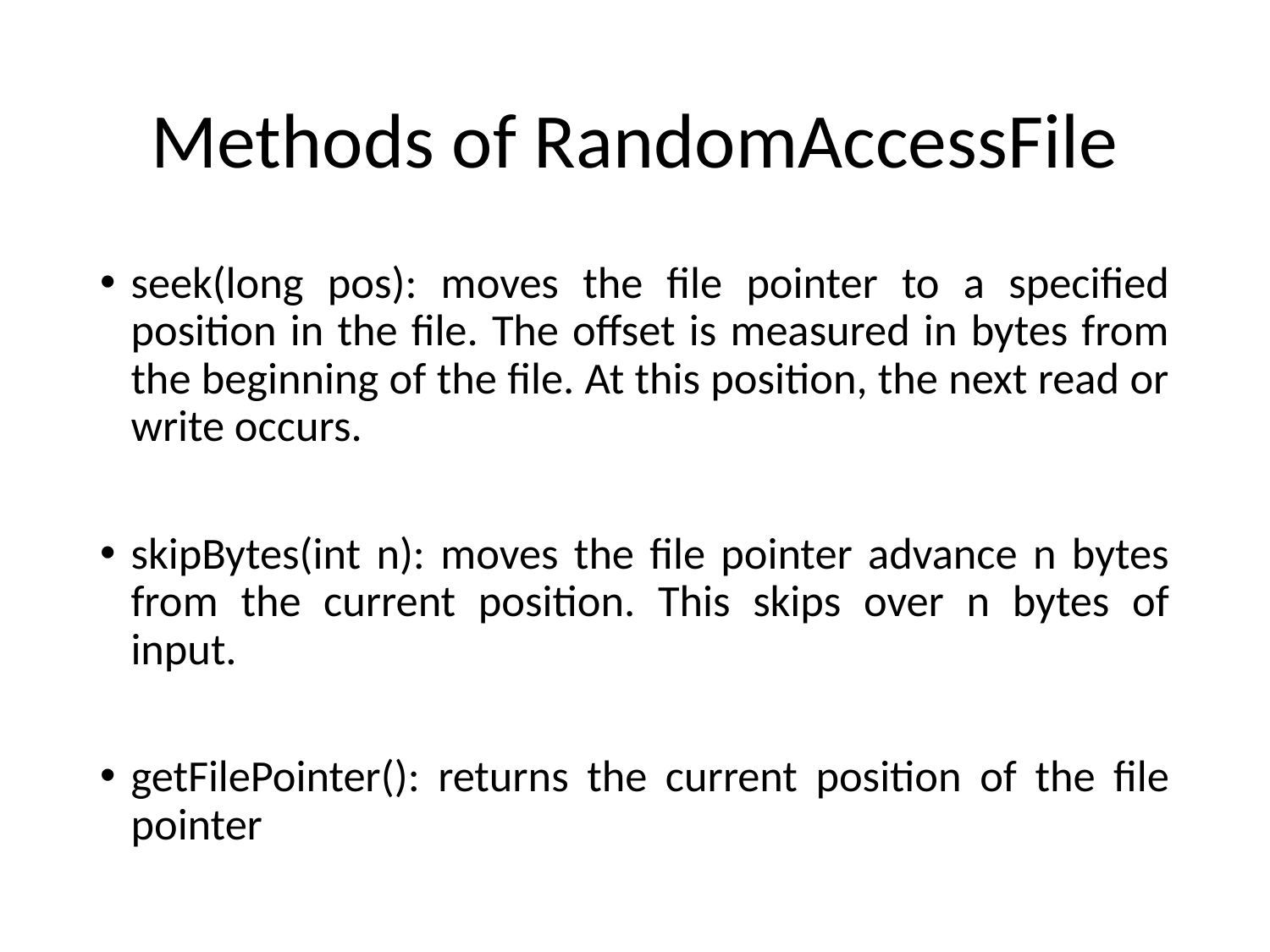

# Methods of RandomAccessFile
seek(long pos): moves the file pointer to a specified position in the file. The offset is measured in bytes from the beginning of the file. At this position, the next read or write occurs.

skipBytes(int n): moves the file pointer advance n bytes from the current position. This skips over n bytes of input.

getFilePointer(): returns the current position of the file pointer